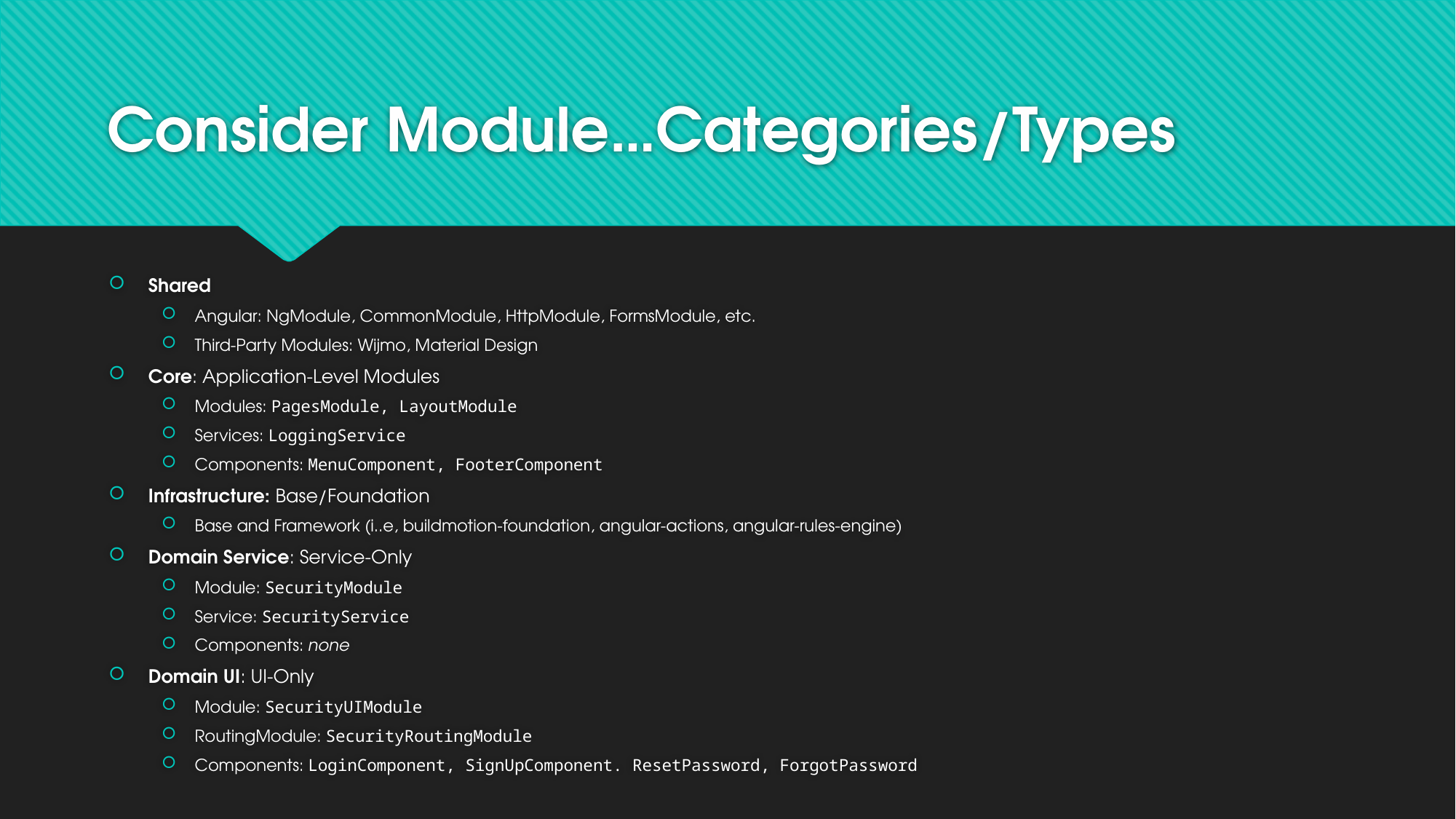

# Consider Module…Categories/Types
Shared
Angular: NgModule, CommonModule, HttpModule, FormsModule, etc.
Third-Party Modules: Wijmo, Material Design
Core: Application-Level Modules
Modules: PagesModule, LayoutModule
Services: LoggingService
Components: MenuComponent, FooterComponent
Infrastructure: Base/Foundation
Base and Framework (i..e, buildmotion-foundation, angular-actions, angular-rules-engine)
Domain Service: Service-Only
Module: SecurityModule
Service: SecurityService
Components: none
Domain UI: UI-Only
Module: SecurityUIModule
RoutingModule: SecurityRoutingModule
Components: LoginComponent, SignUpComponent. ResetPassword, ForgotPassword